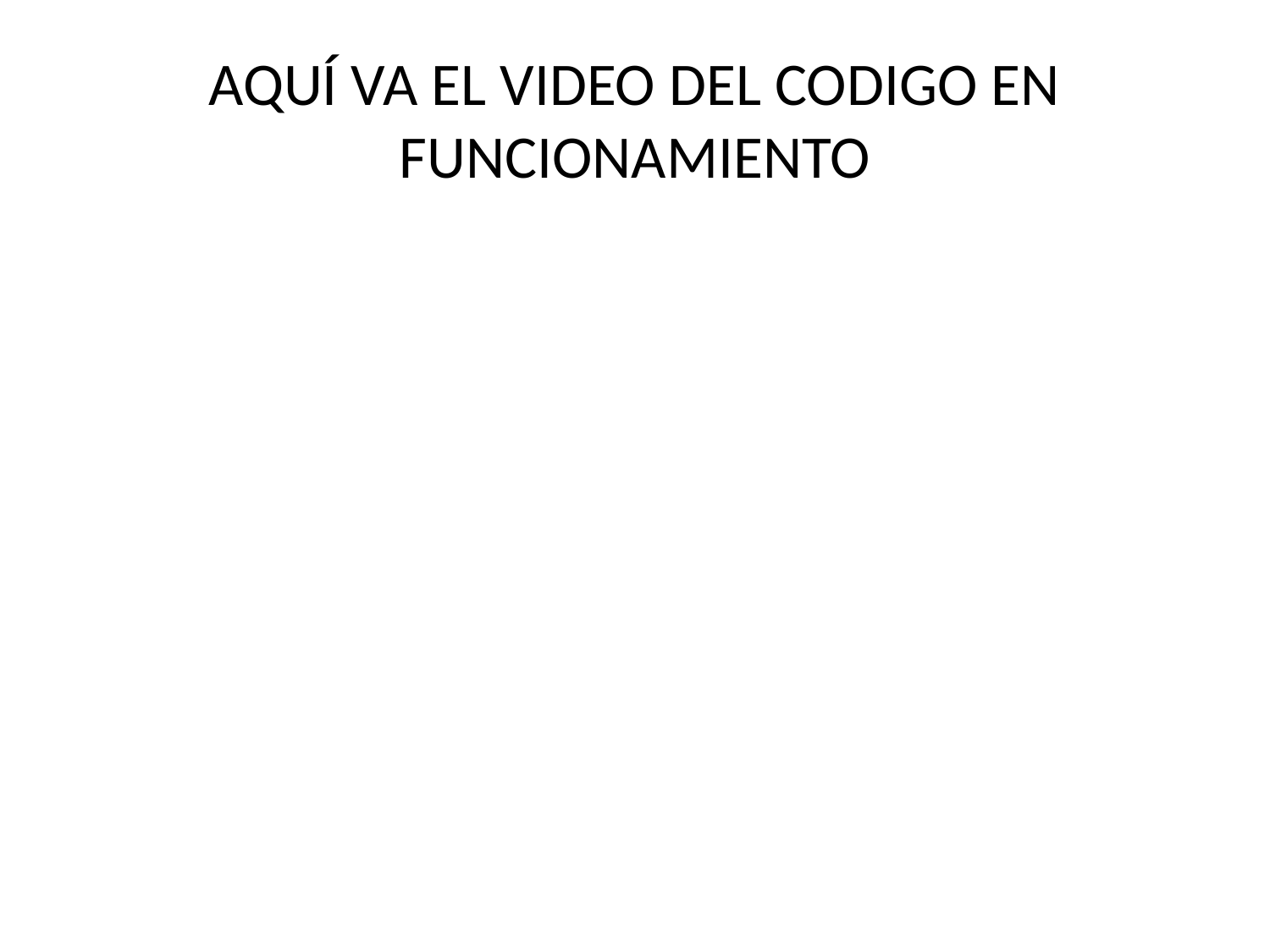

# AQUÍ VA EL VIDEO DEL CODIGO EN FUNCIONAMIENTO